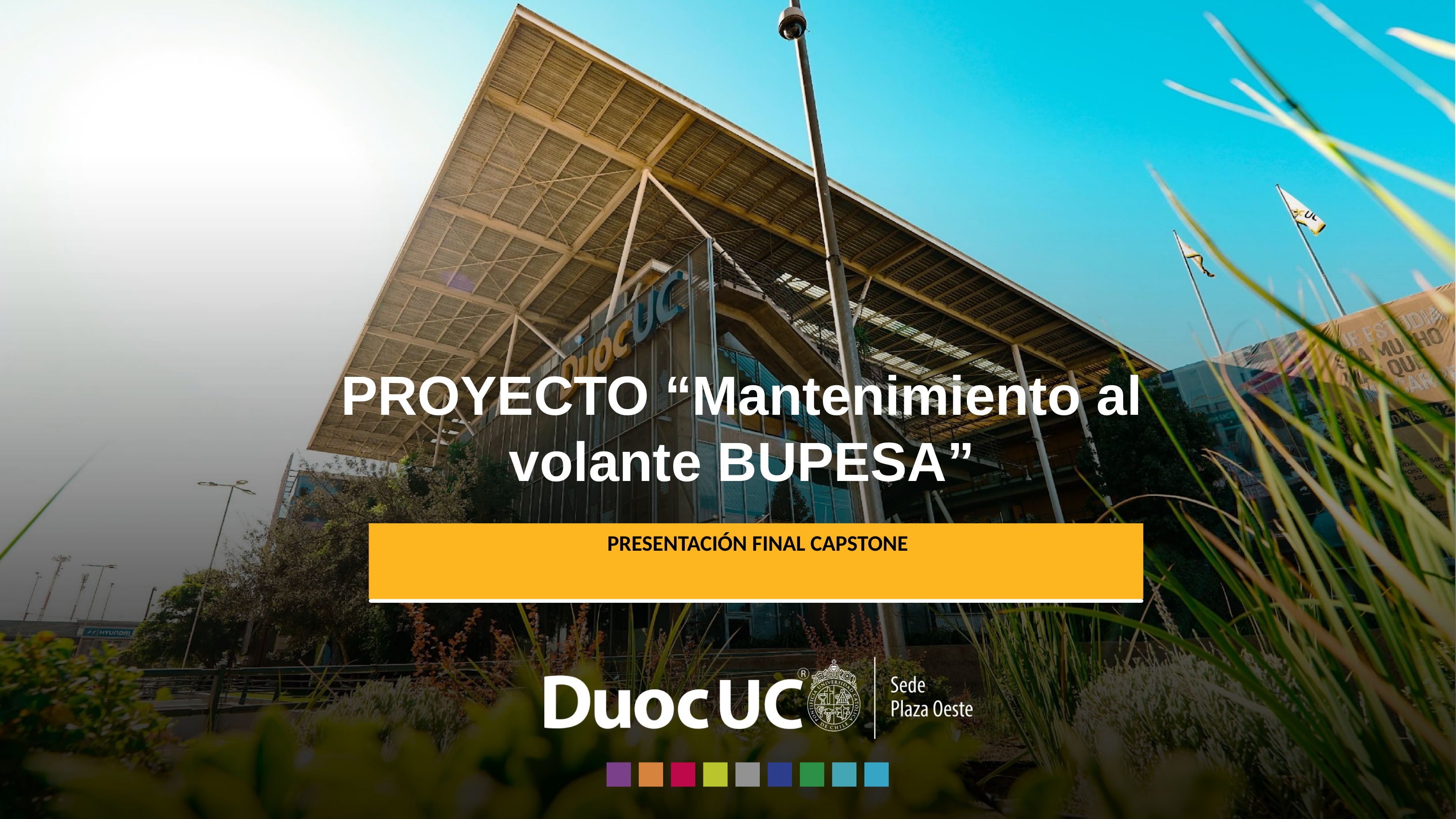

PROYECTO “Mantenimiento al volante BUPESA”
PRESENTACIÓN FINAL CAPSTONE